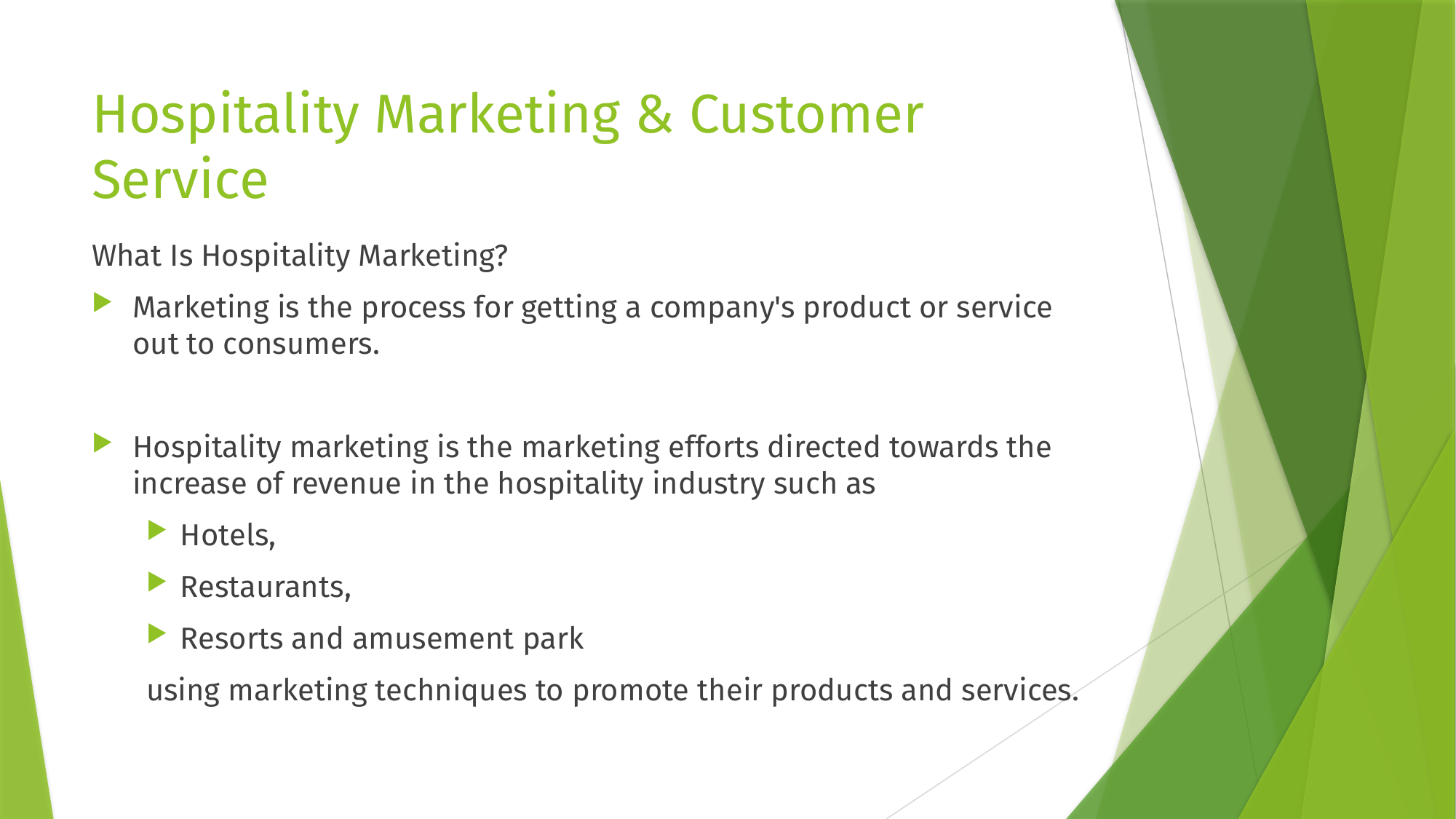

# Hospitality Marketing & Customer Service
What Is Hospitality Marketing?
Marketing is the process for getting a company's product or service out to consumers.

Hospitality marketing is the marketing efforts directed towards the increase of revenue in the hospitality industry such as
Hotels,
Restaurants,
Resorts and amusement park
using marketing techniques to promote their products and services.